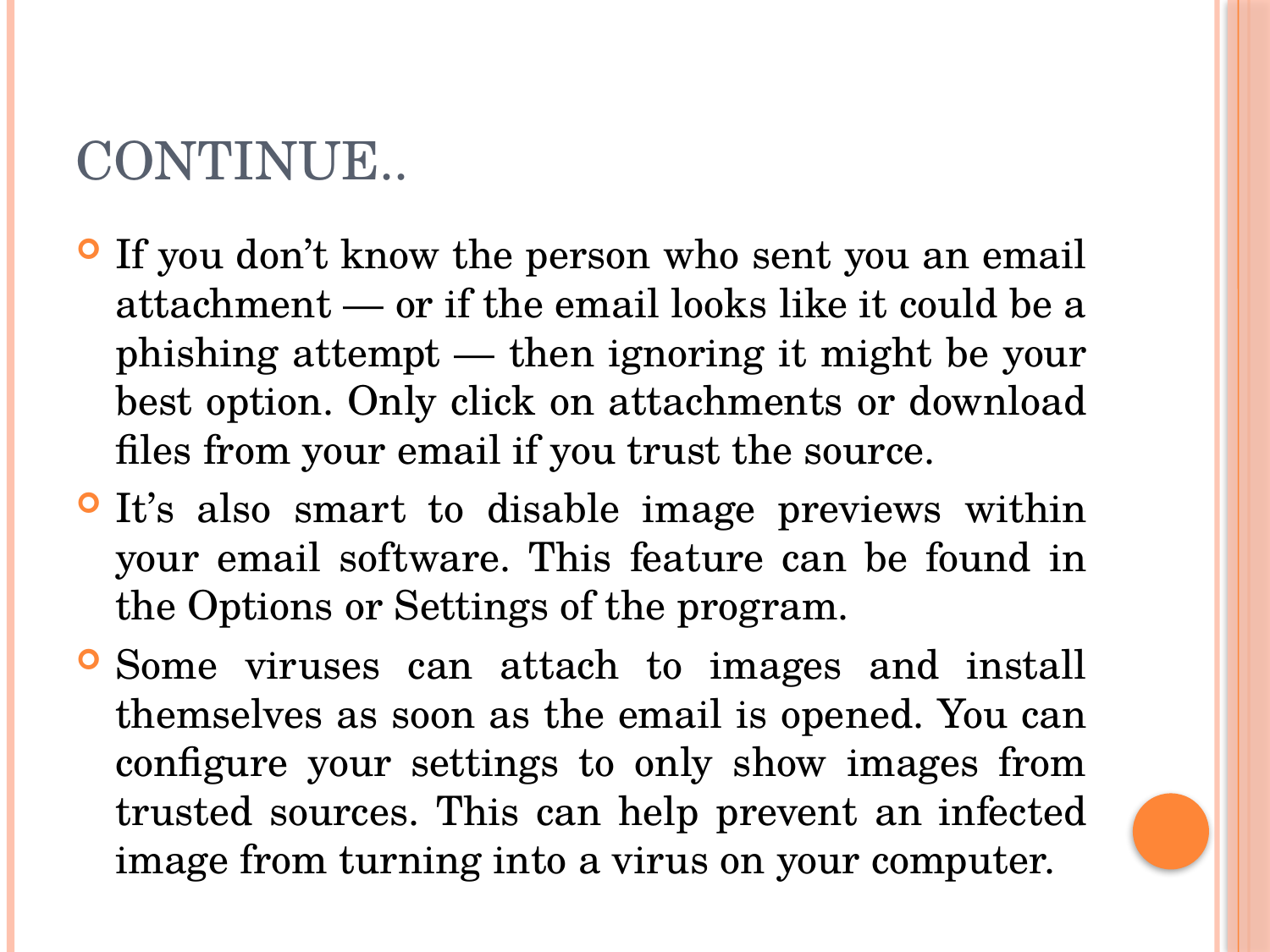

# Continue..
If you don’t know the person who sent you an email attachment — or if the email looks like it could be a phishing attempt — then ignoring it might be your best option. Only click on attachments or download files from your email if you trust the source.
It’s also smart to disable image previews within your email software. This feature can be found in the Options or Settings of the program.
Some viruses can attach to images and install themselves as soon as the email is opened. You can configure your settings to only show images from trusted sources. This can help prevent an infected image from turning into a virus on your computer.